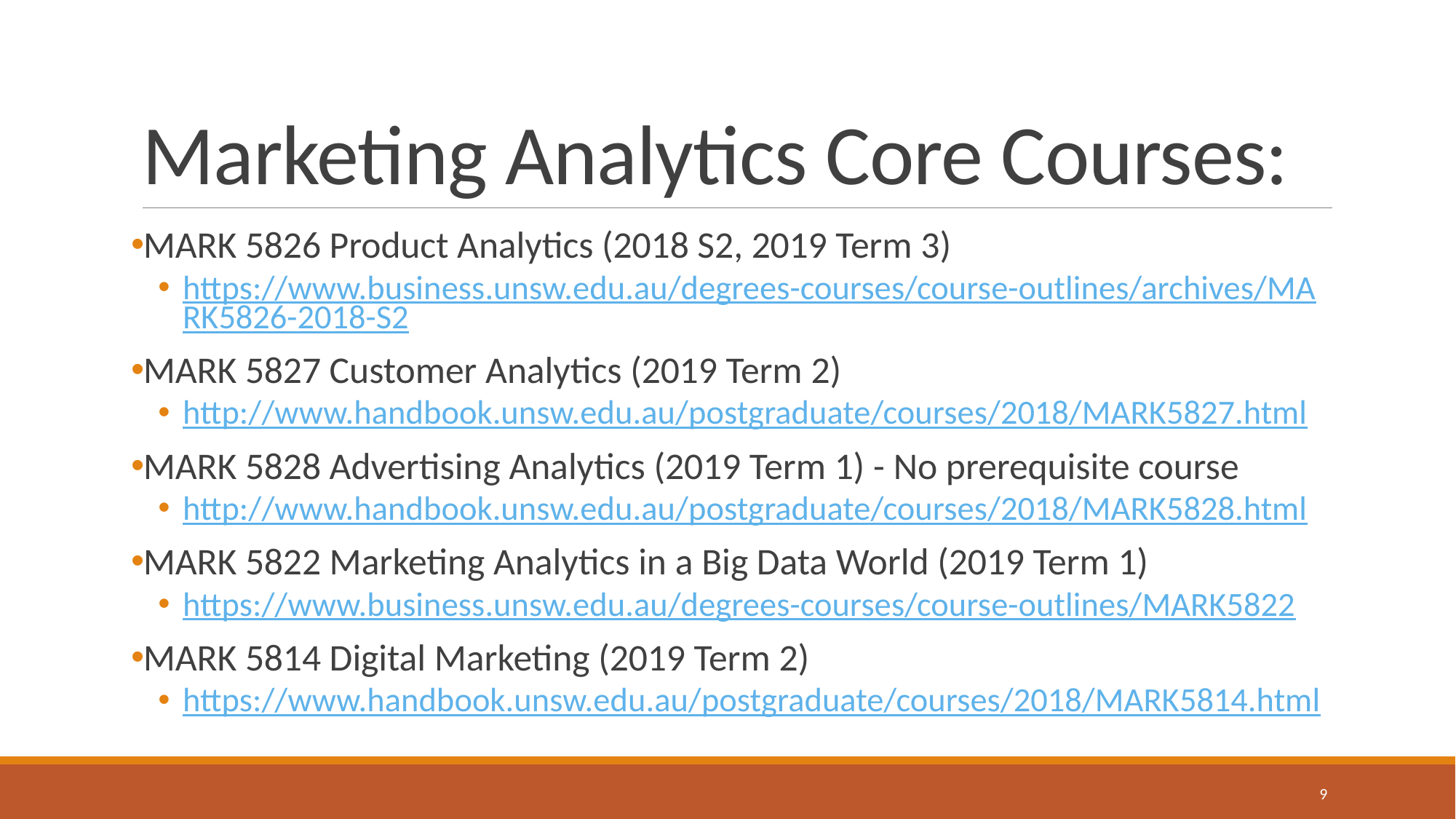

# Marketing Analytics Core Courses:
MARK 5826 Product Analytics (2018 S2, 2019 Term 3)
https://www.business.unsw.edu.au/degrees-courses/course-outlines/archives/MARK5826-2018-S2
MARK 5827 Customer Analytics (2019 Term 2)
http://www.handbook.unsw.edu.au/postgraduate/courses/2018/MARK5827.html
MARK 5828 Advertising Analytics (2019 Term 1) - No prerequisite course
http://www.handbook.unsw.edu.au/postgraduate/courses/2018/MARK5828.html
MARK 5822 Marketing Analytics in a Big Data World (2019 Term 1)
https://www.business.unsw.edu.au/degrees-courses/course-outlines/MARK5822
MARK 5814 Digital Marketing (2019 Term 2)
https://www.handbook.unsw.edu.au/postgraduate/courses/2018/MARK5814.html
9